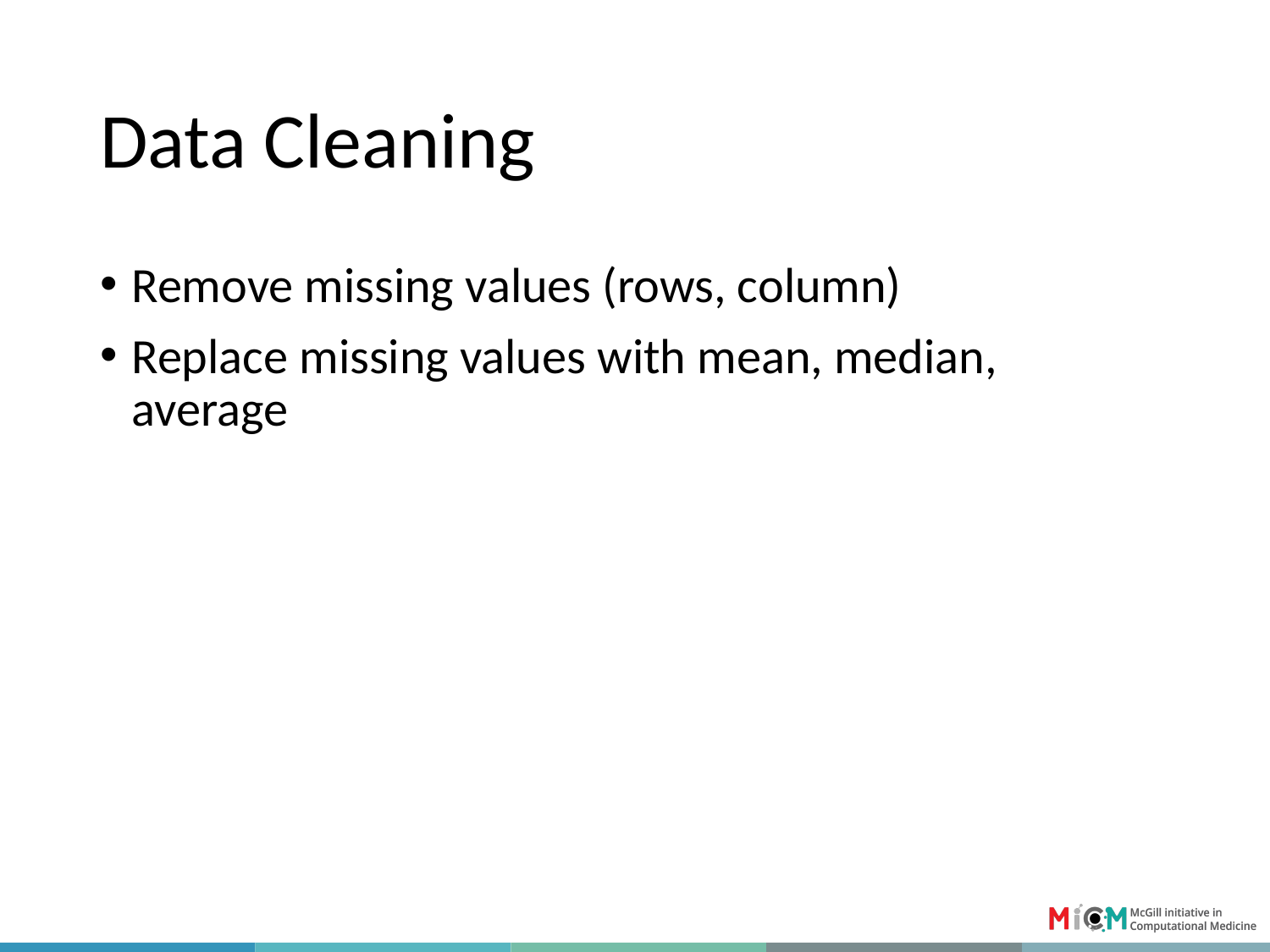

# Data Cleaning
Remove missing values (rows, column)
Replace missing values with mean, median, average